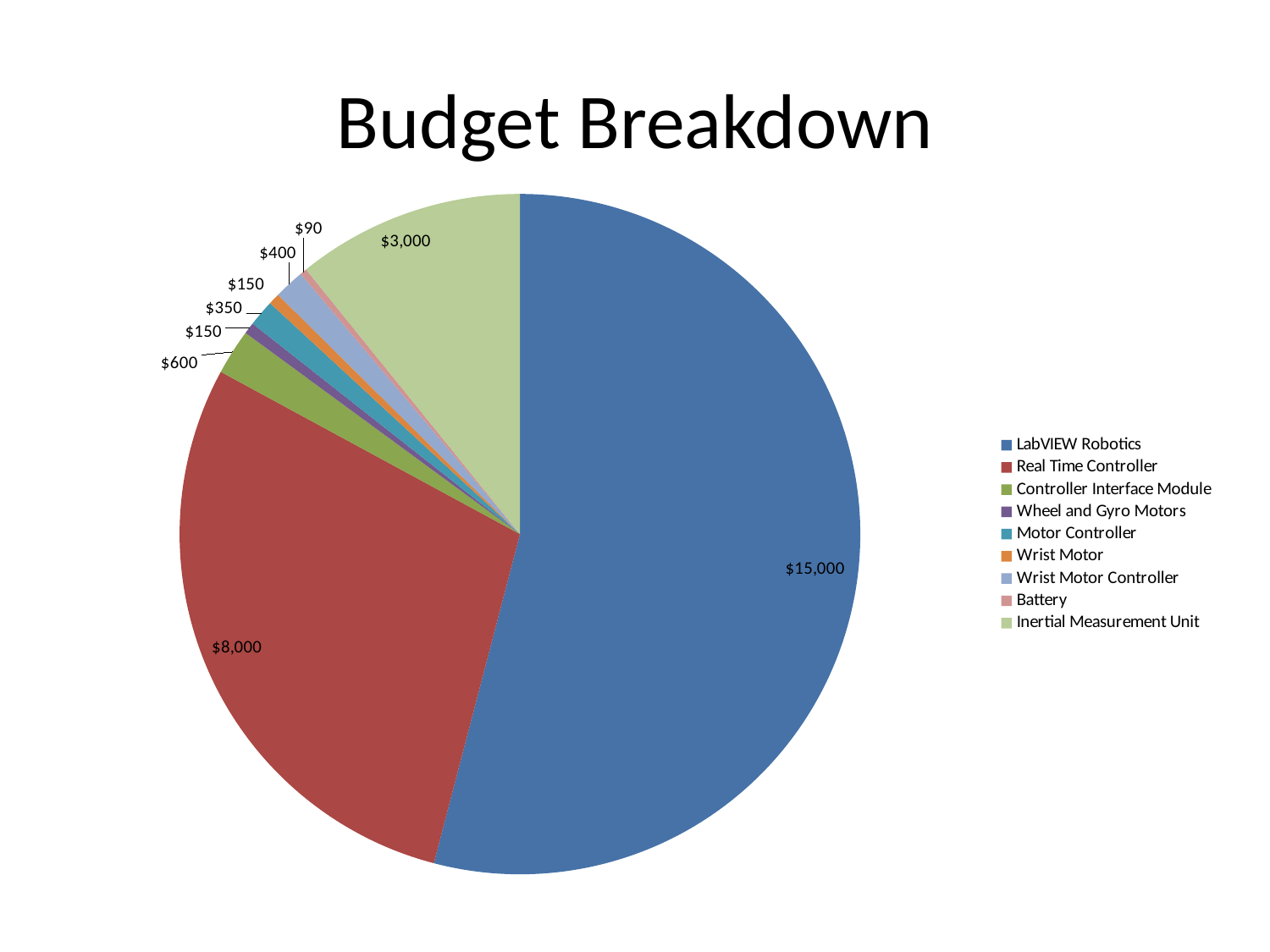

# Budget Breakdown

### Chart

| Category |  |
|---|---|
| LabVIEW Robotics  | 15000.0 |
| Real Time Controller | 8000.0 |
| Controller Interface Module | 600.0 |
| Wheel and Gyro Motors | 150.0 |
| Motor Controller | 350.0 |
| Wrist Motor | 150.0 |
| Wrist Motor Controller | 400.0 |
| Battery  | 90.0 |
| Inertial Measurement Unit  | 3000.0 |